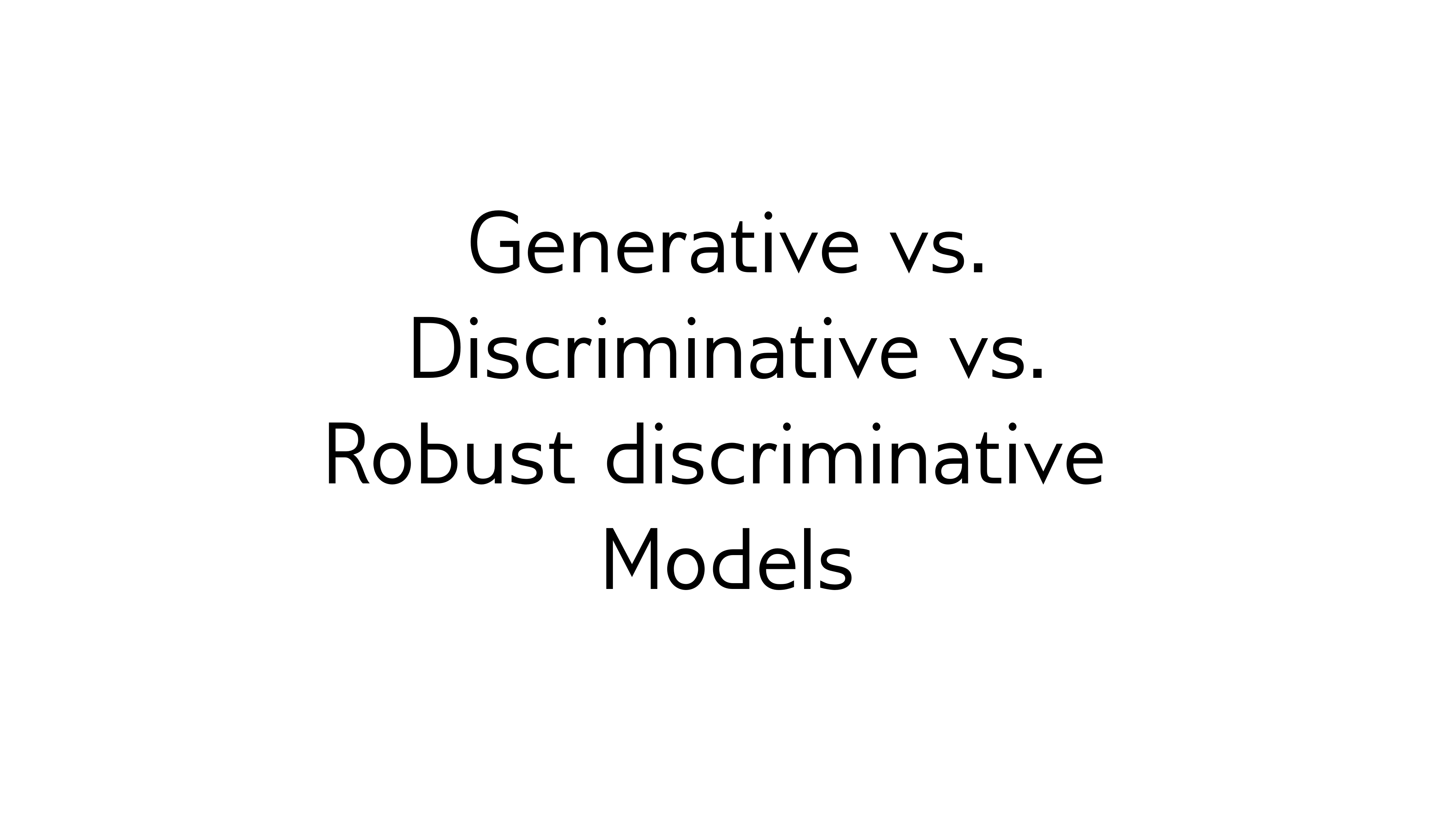

# Generative vs. Discriminative vs. Robust discriminative Models